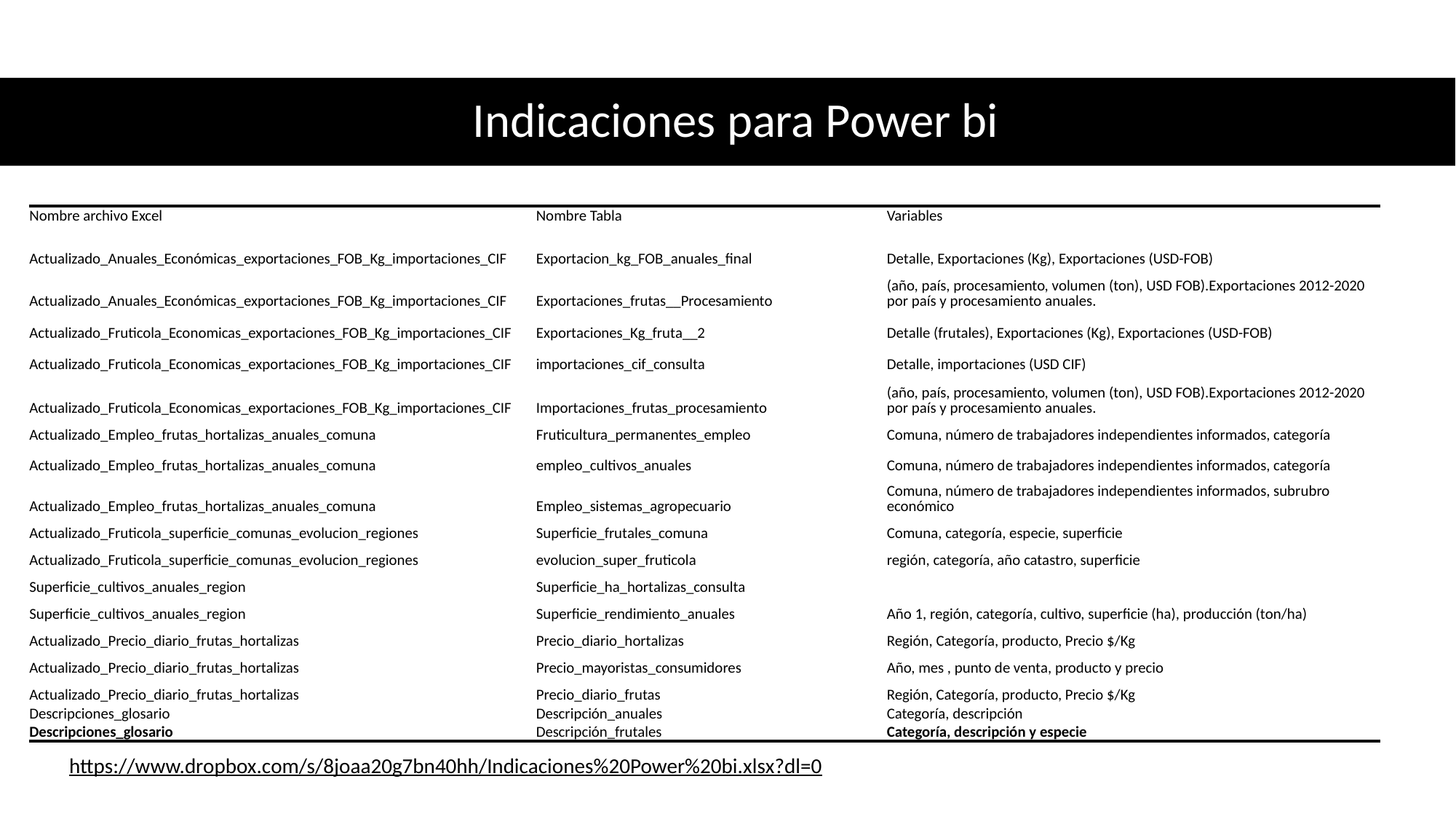

Indicaciones para Power bi

| Nombre archivo Excel | Nombre Tabla | Variables |
| --- | --- | --- |
| Actualizado\_Anuales\_Económicas\_exportaciones\_FOB\_Kg\_importaciones\_CIF | Exportacion\_kg\_FOB\_anuales\_final | Detalle, Exportaciones (Kg), Exportaciones (USD-FOB) |
| Actualizado\_Anuales\_Económicas\_exportaciones\_FOB\_Kg\_importaciones\_CIF | Exportaciones\_frutas\_\_Procesamiento | (año, país, procesamiento, volumen (ton), USD FOB).Exportaciones 2012-2020 por país y procesamiento anuales. |
| Actualizado\_Fruticola\_Economicas\_exportaciones\_FOB\_Kg\_importaciones\_CIF | Exportaciones\_Kg\_fruta\_\_2 | Detalle (frutales), Exportaciones (Kg), Exportaciones (USD-FOB) |
| Actualizado\_Fruticola\_Economicas\_exportaciones\_FOB\_Kg\_importaciones\_CIF | importaciones\_cif\_consulta | Detalle, importaciones (USD CIF) |
| Actualizado\_Fruticola\_Economicas\_exportaciones\_FOB\_Kg\_importaciones\_CIF | Importaciones\_frutas\_procesamiento | (año, país, procesamiento, volumen (ton), USD FOB).Exportaciones 2012-2020 por país y procesamiento anuales. |
| Actualizado\_Empleo\_frutas\_hortalizas\_anuales\_comuna | Fruticultura\_permanentes\_empleo | Comuna, número de trabajadores independientes informados, categoría |
| Actualizado\_Empleo\_frutas\_hortalizas\_anuales\_comuna | empleo\_cultivos\_anuales | Comuna, número de trabajadores independientes informados, categoría |
| Actualizado\_Empleo\_frutas\_hortalizas\_anuales\_comuna | Empleo\_sistemas\_agropecuario | Comuna, número de trabajadores independientes informados, subrubro económico |
| Actualizado\_Fruticola\_superficie\_comunas\_evolucion\_regiones | Superficie\_frutales\_comuna | Comuna, categoría, especie, superficie |
| Actualizado\_Fruticola\_superficie\_comunas\_evolucion\_regiones | evolucion\_super\_fruticola | región, categoría, año catastro, superficie |
| Superficie\_cultivos\_anuales\_region | Superficie\_ha\_hortalizas\_consulta |  |
| Superficie\_cultivos\_anuales\_region | Superficie\_rendimiento\_anuales | Año 1, región, categoría, cultivo, superficie (ha), producción (ton/ha) |
| Actualizado\_Precio\_diario\_frutas\_hortalizas | Precio\_diario\_hortalizas | Región, Categoría, producto, Precio $/Kg |
| Actualizado\_Precio\_diario\_frutas\_hortalizas | Precio\_mayoristas\_consumidores | Año, mes , punto de venta, producto y precio |
| Actualizado\_Precio\_diario\_frutas\_hortalizas | Precio\_diario\_frutas | Región, Categoría, producto, Precio $/Kg |
| Descripciones\_glosario | Descripción\_anuales | Categoría, descripción |
| Descripciones\_glosario | Descripción\_frutales | Categoría, descripción y especie |
https://www.dropbox.com/s/8joaa20g7bn40hh/Indicaciones%20Power%20bi.xlsx?dl=0